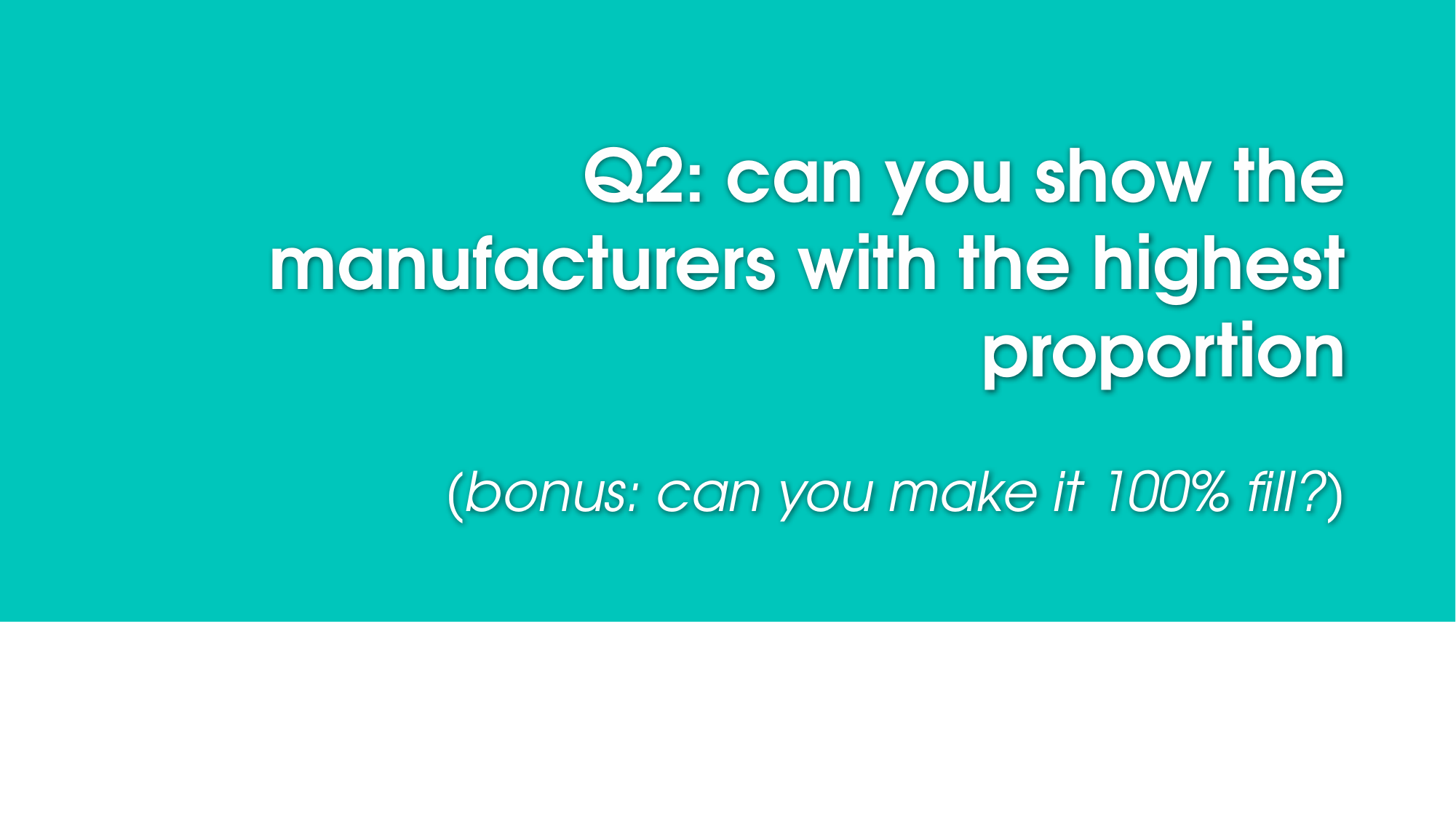

# Q2: can you show the manufacturers with the highest proportion (bonus: can you make it 100% fill?)